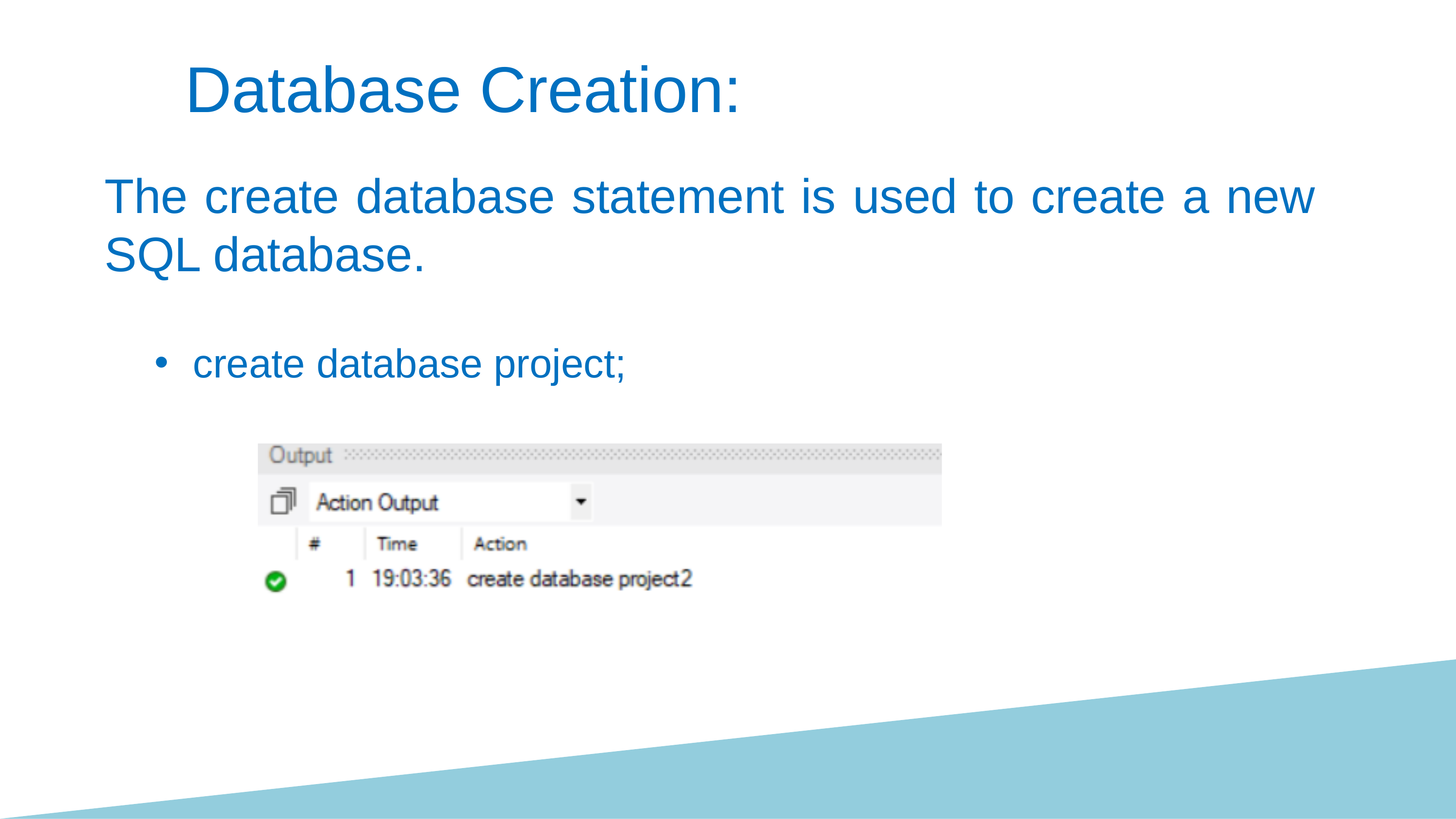

Database Creation:
The create database statement is used to create a new SQL database.

create database project;